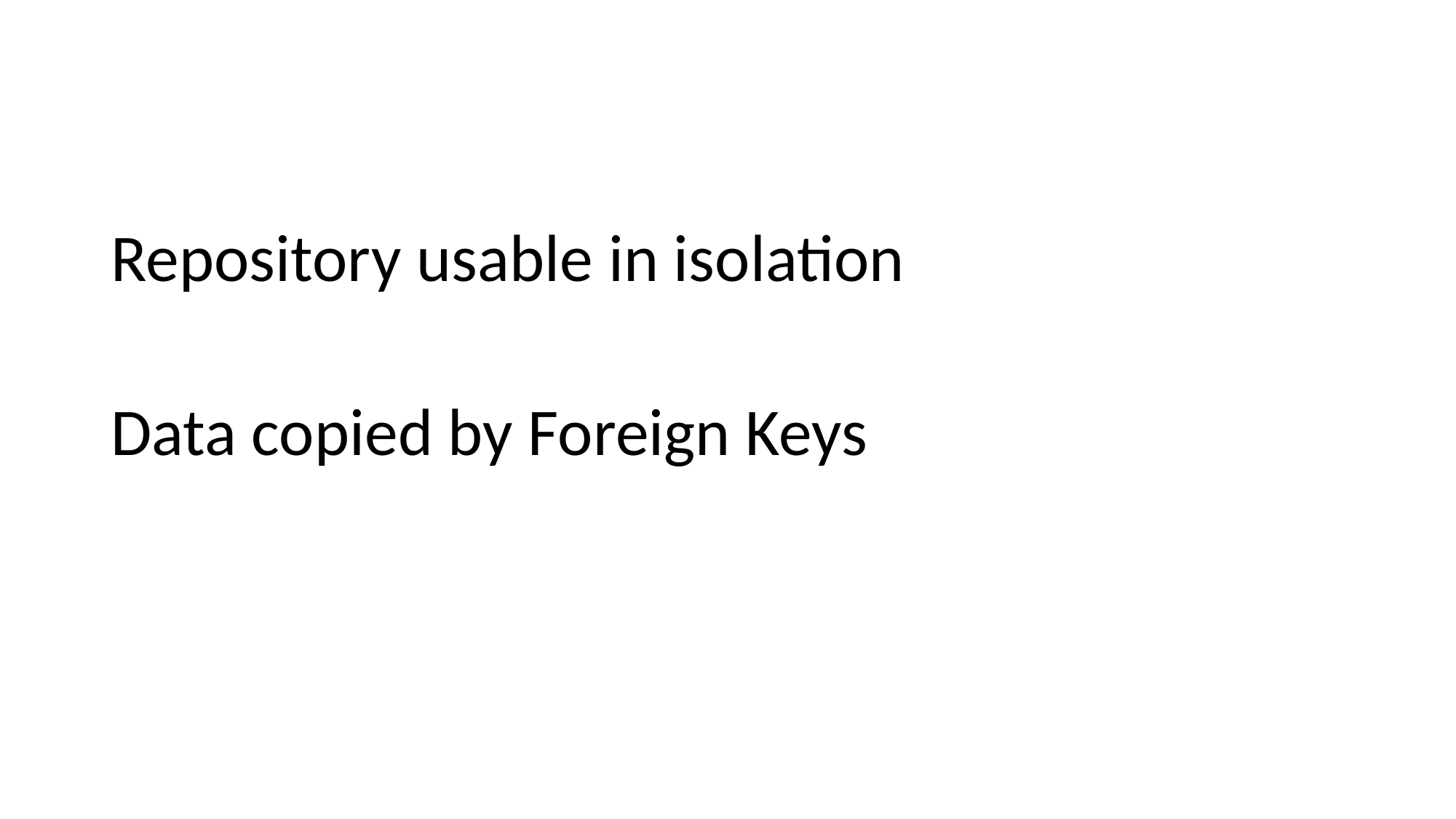

#
Repository usable in isolation

Data copied by Foreign Keys